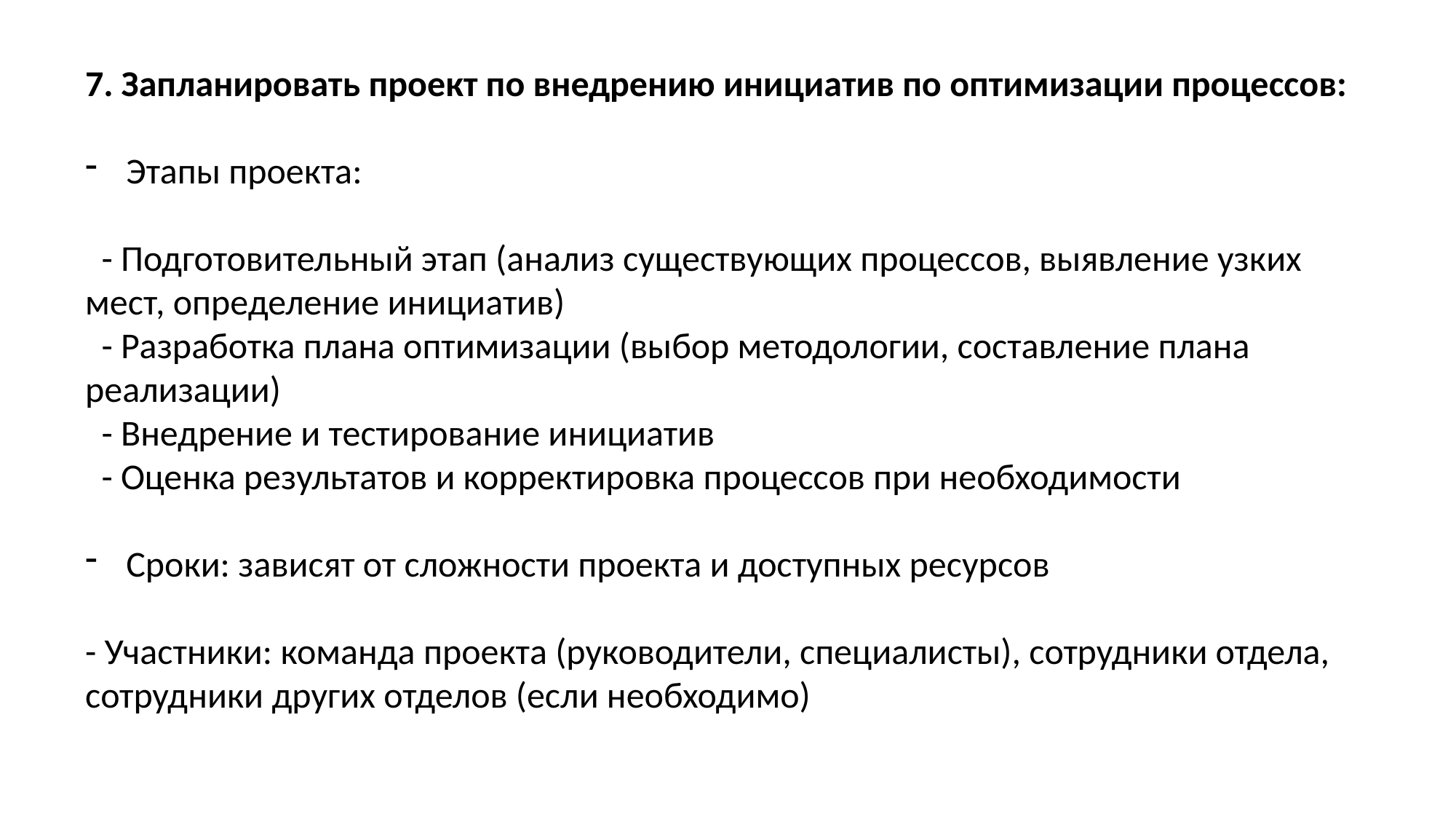

7. Запланировать проект по внедрению инициатив по оптимизации процессов:

Этапы проекта:

  - Подготовительный этап (анализ существующих процессов, выявление узких мест, определение инициатив)
  - Разработка плана оптимизации (выбор методологии, составление плана реализации)
  - Внедрение и тестирование инициатив
  - Оценка результатов и корректировка процессов при необходимости

Сроки: зависят от сложности проекта и доступных ресурсов

- Участники: команда проекта (руководители, специалисты), сотрудники отдела, сотрудники других отделов (если необходимо)